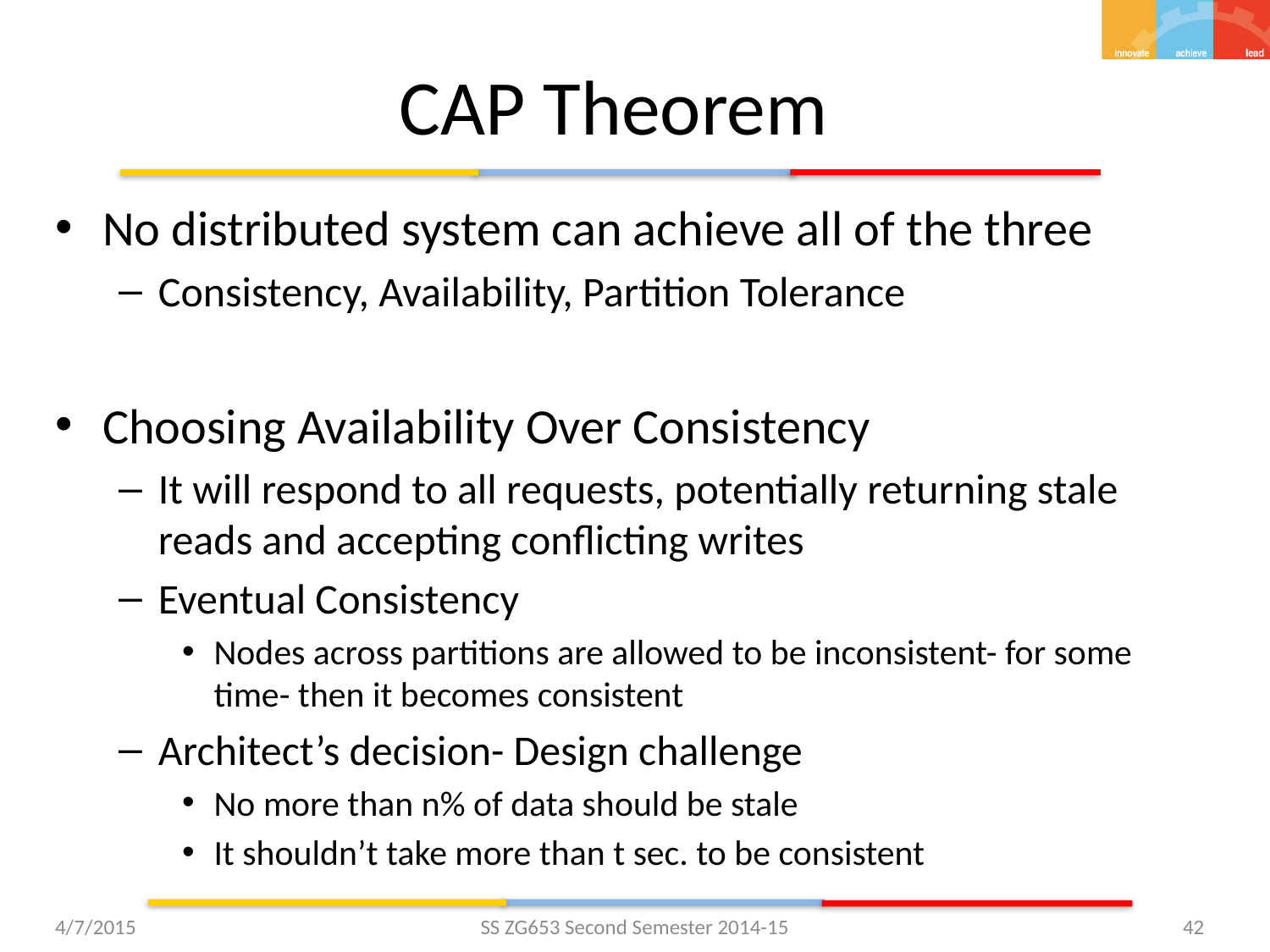

# CAP Theorem
No distributed system can achieve all of the three
Consistency, Availability, Partition Tolerance

Choosing Availability Over Consistency
It will respond to all requests, potentially returning stale reads and accepting conflicting writes
Eventual Consistency
Nodes across partitions are allowed to be inconsistent- for some time- then it becomes consistent
Architect’s decision- Design challenge
No more than n% of data should be stale
It shouldn’t take more than t sec. to be consistent

4/7/2015
SS ZG653 Second Semester 2014-15
42